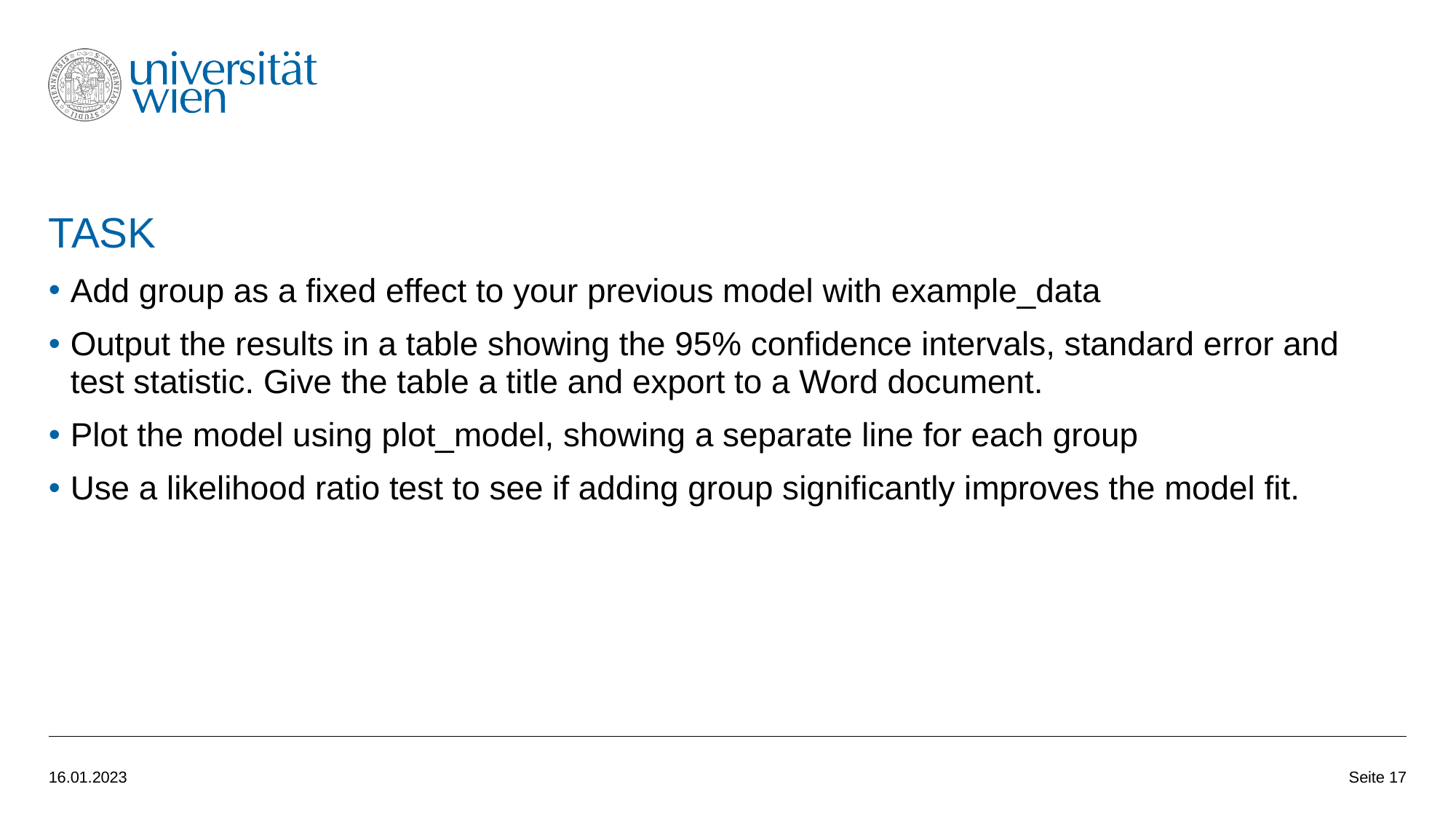

# TASK
Add group as a fixed effect to your previous model with example_data
Output the results in a table showing the 95% confidence intervals, standard error and test statistic. Give the table a title and export to a Word document.
Plot the model using plot_model, showing a separate line for each group
Use a likelihood ratio test to see if adding group significantly improves the model fit.
16.01.2023
Seite 17